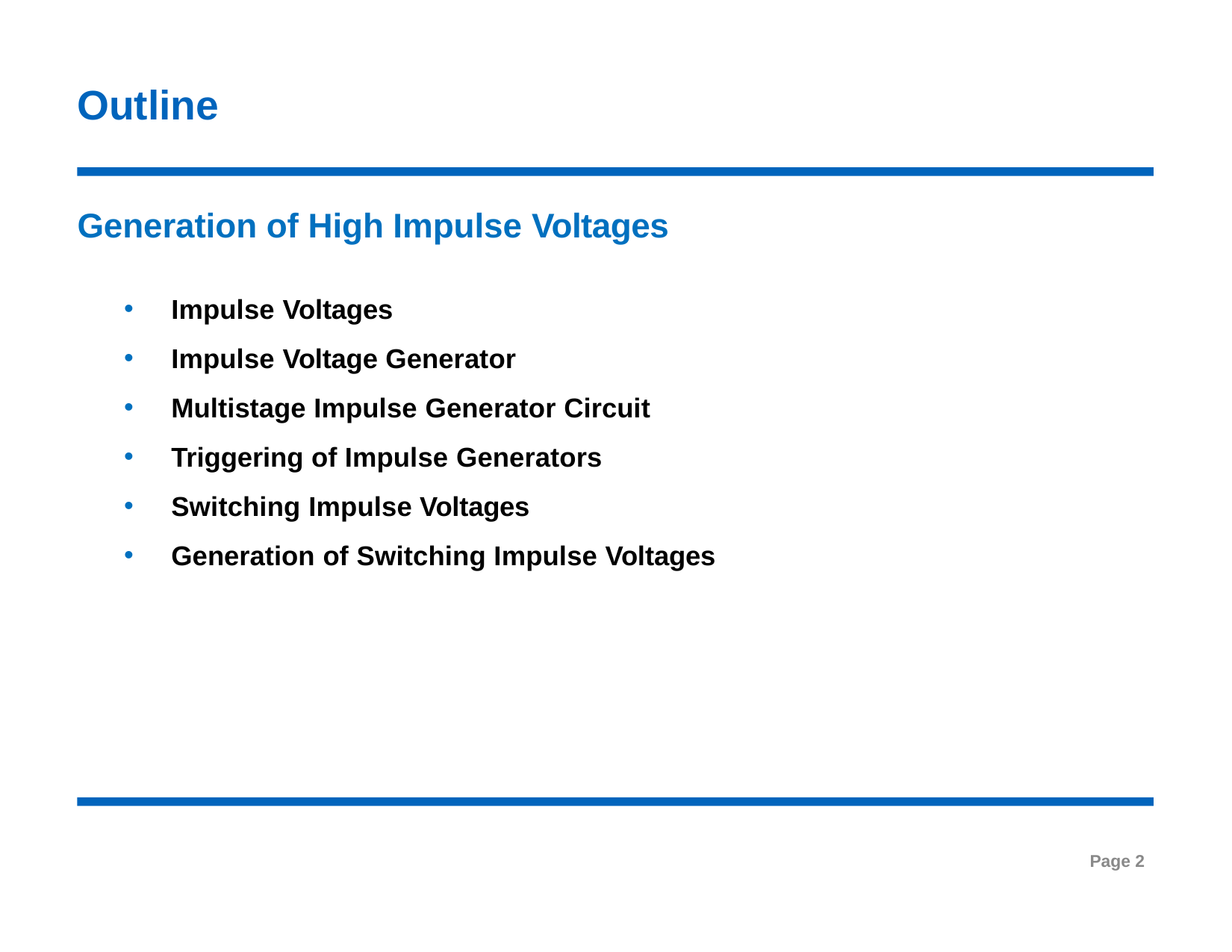

# Outline

Generation of High Impulse Voltages

Impulse Voltages
Impulse Voltage Generator
Multistage Impulse Generator Circuit
Triggering of Impulse Generators
Switching Impulse Voltages
Generation of Switching Impulse Voltages

Page 2